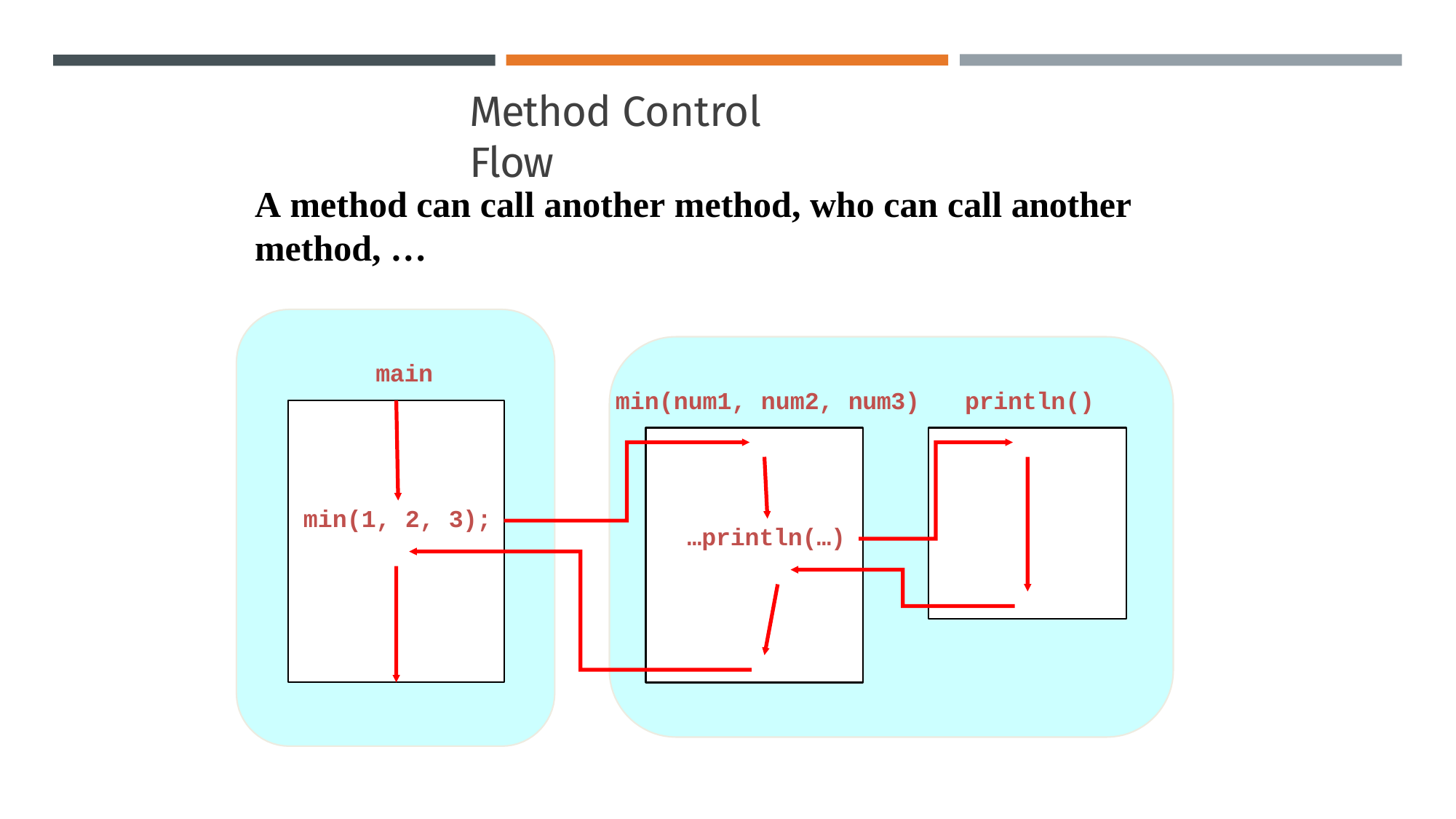

# Method Control Flow
A method can call another method, who can call another method, …

main
min(num1, num2, num3)
println()

min(1, 2, 3);
…println(…)